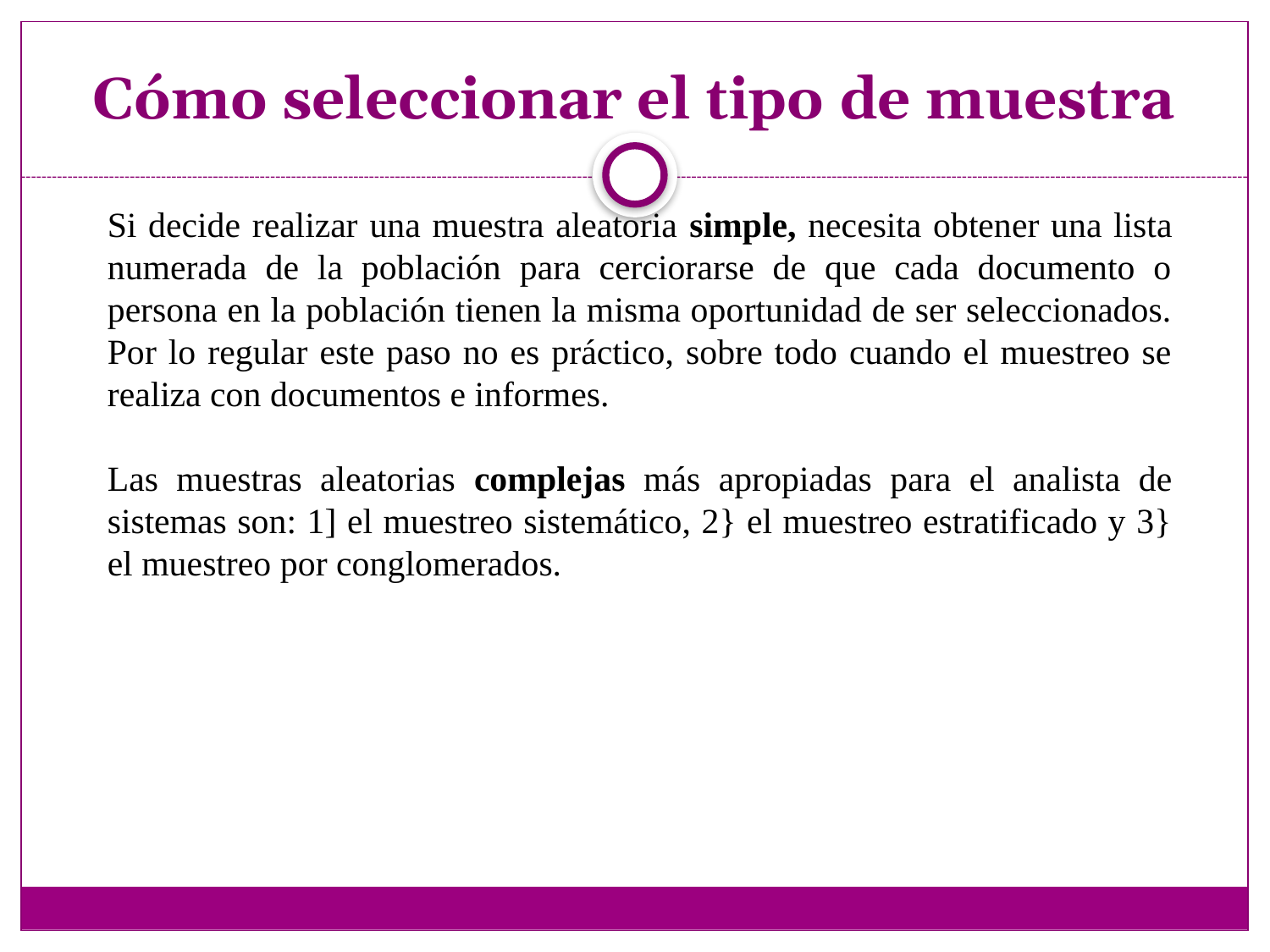

# Cómo seleccionar el tipo de muestra
Si decide realizar una muestra aleatoria simple, necesita obtener una lista numerada de la población para cerciorarse de que cada documento o persona en la población tienen la misma oportunidad de ser seleccionados. Por lo regular este paso no es práctico, sobre todo cuando el muestreo se realiza con documentos e informes.

Las muestras aleatorias complejas más apropiadas para el analista de sistemas son: 1] el muestreo sistemático, 2} el muestreo estratificado y 3} el muestreo por conglomerados.